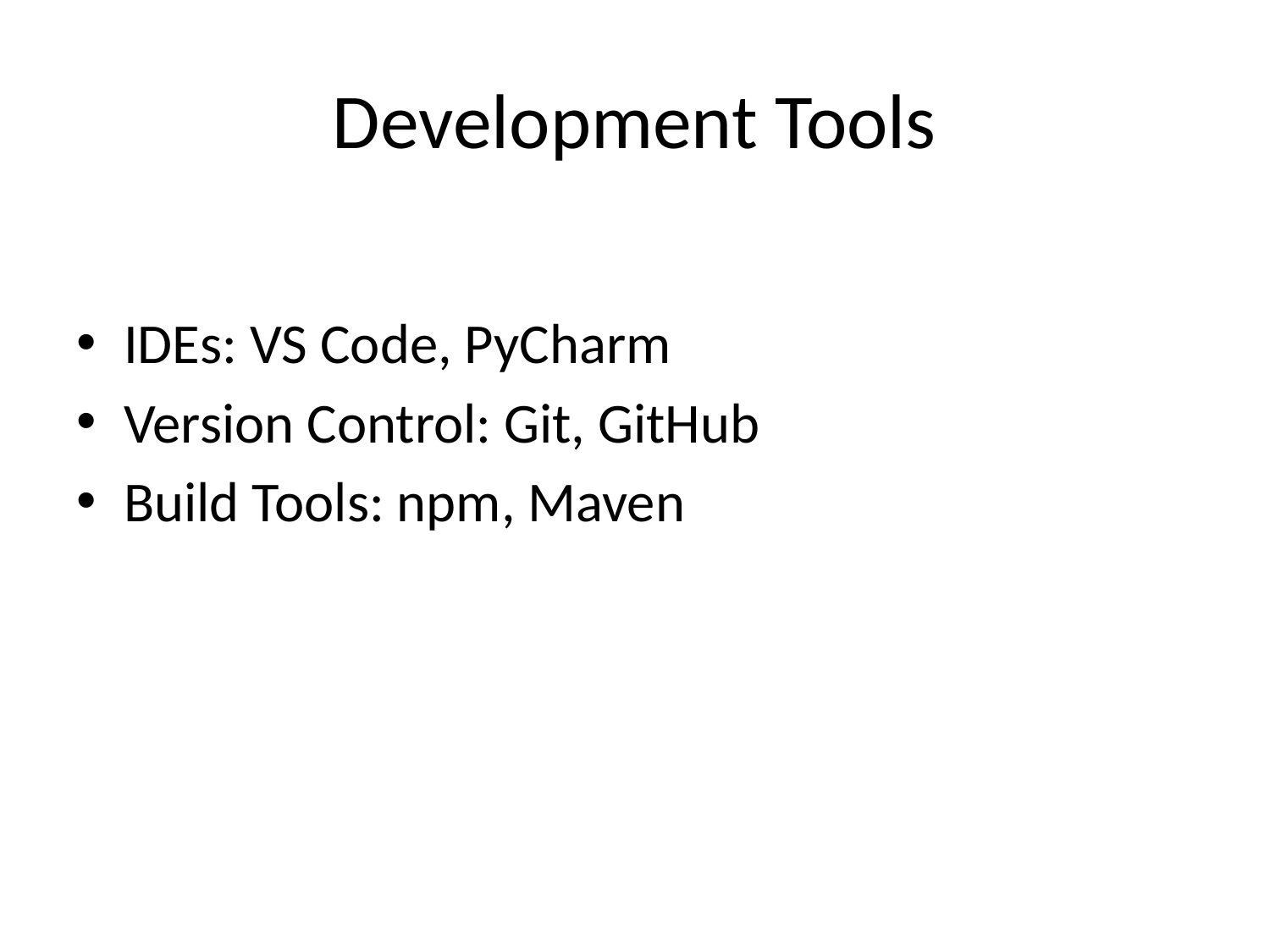

# Development Tools

IDEs: VS Code, PyCharm
Version Control: Git, GitHub
Build Tools: npm, Maven